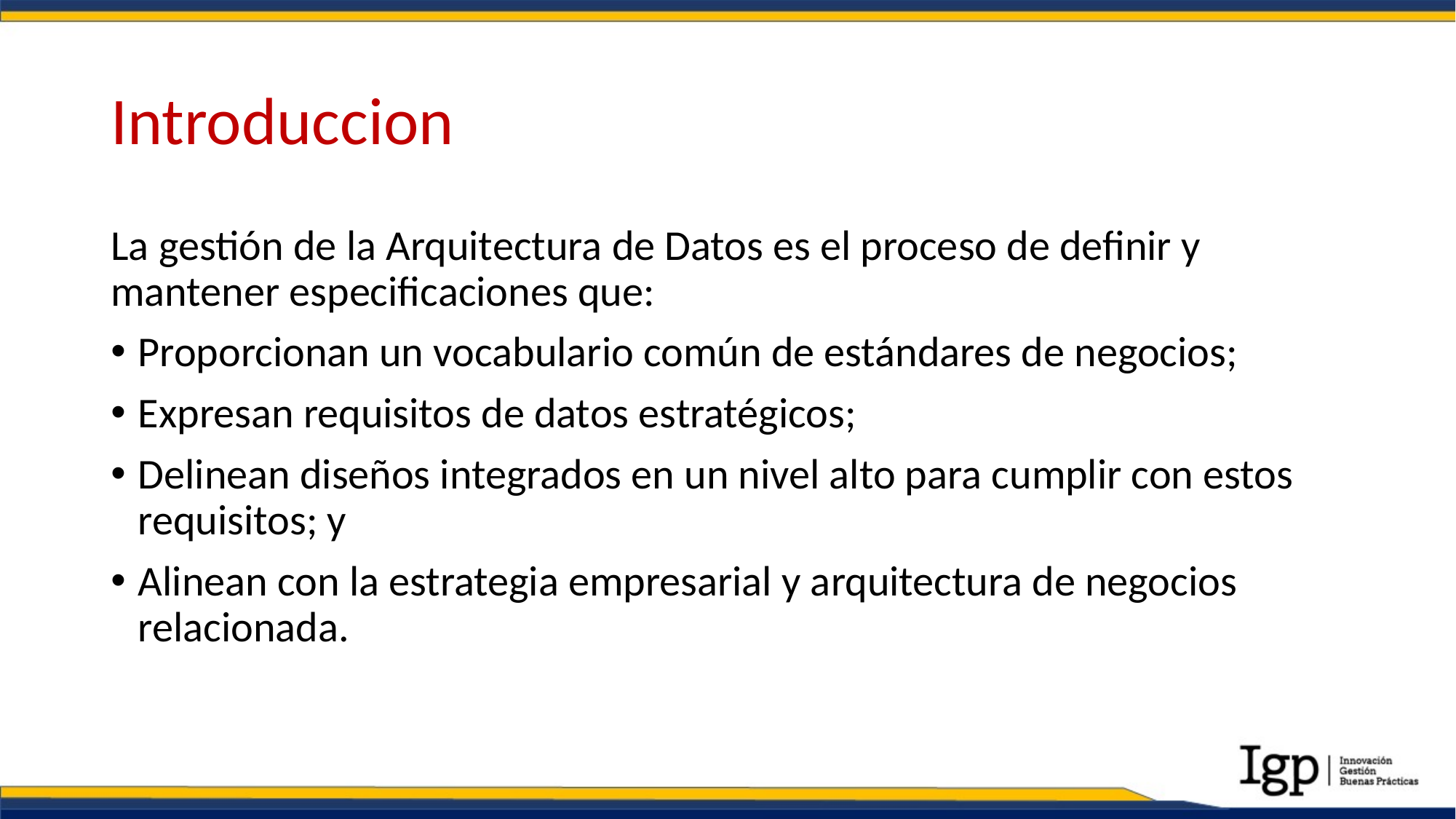

# Introduccion
La gestión de la Arquitectura de Datos es el proceso de definir y mantener especificaciones que:
Proporcionan un vocabulario común de estándares de negocios;
Expresan requisitos de datos estratégicos;
Delinean diseños integrados en un nivel alto para cumplir con estos requisitos; y
Alinean con la estrategia empresarial y arquitectura de negocios relacionada.